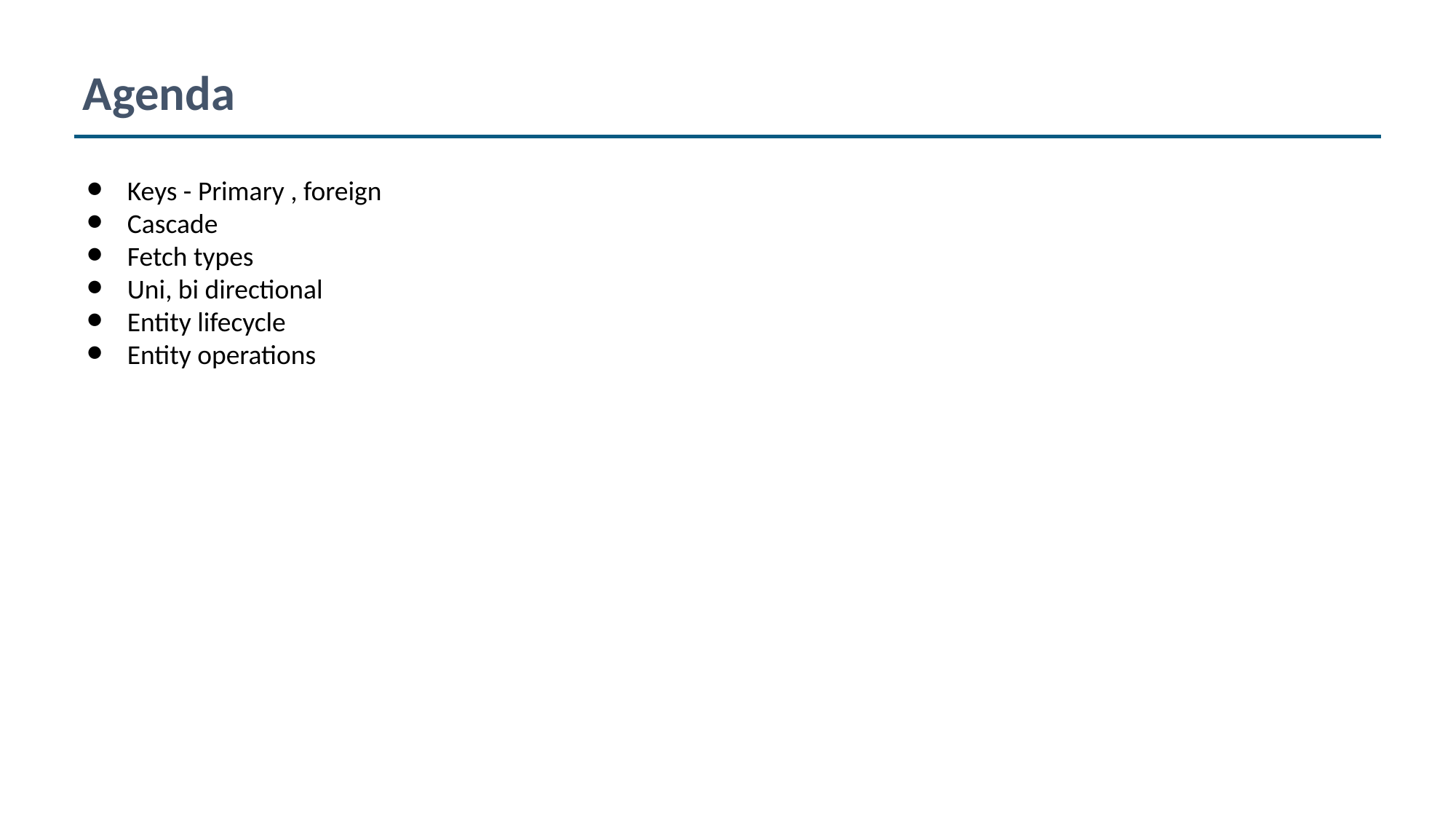

Agenda
Keys - Primary , foreign
Cascade
Fetch types
Uni, bi directional
Entity lifecycle
Entity operations